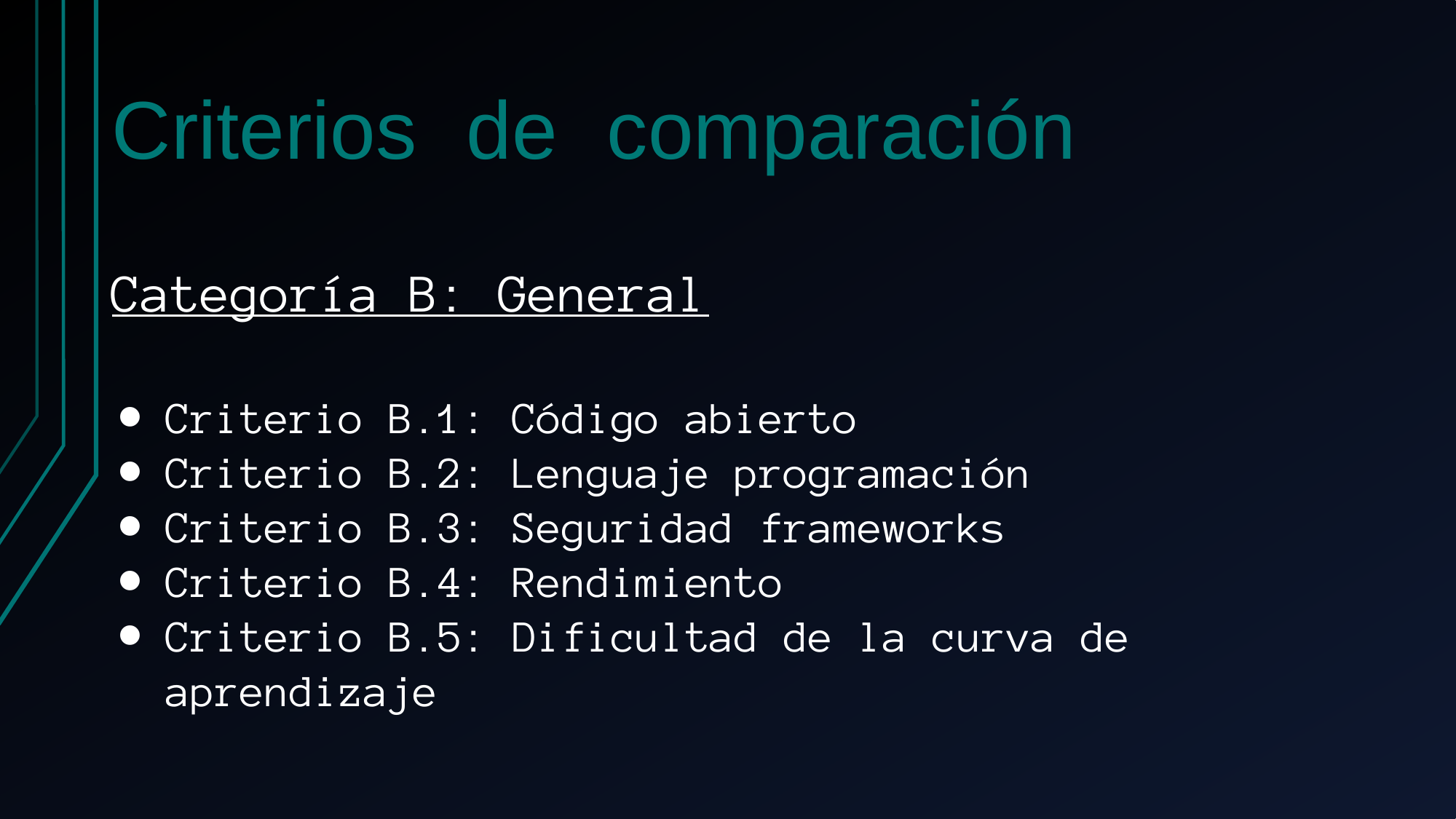

Criterios de comparación
Categoría B: General

Criterio B.1: Código abierto
Criterio B.2: Lenguaje programación
Criterio B.3: Seguridad frameworks
Criterio B.4: Rendimiento
Criterio B.5: Dificultad de la curva de aprendizaje